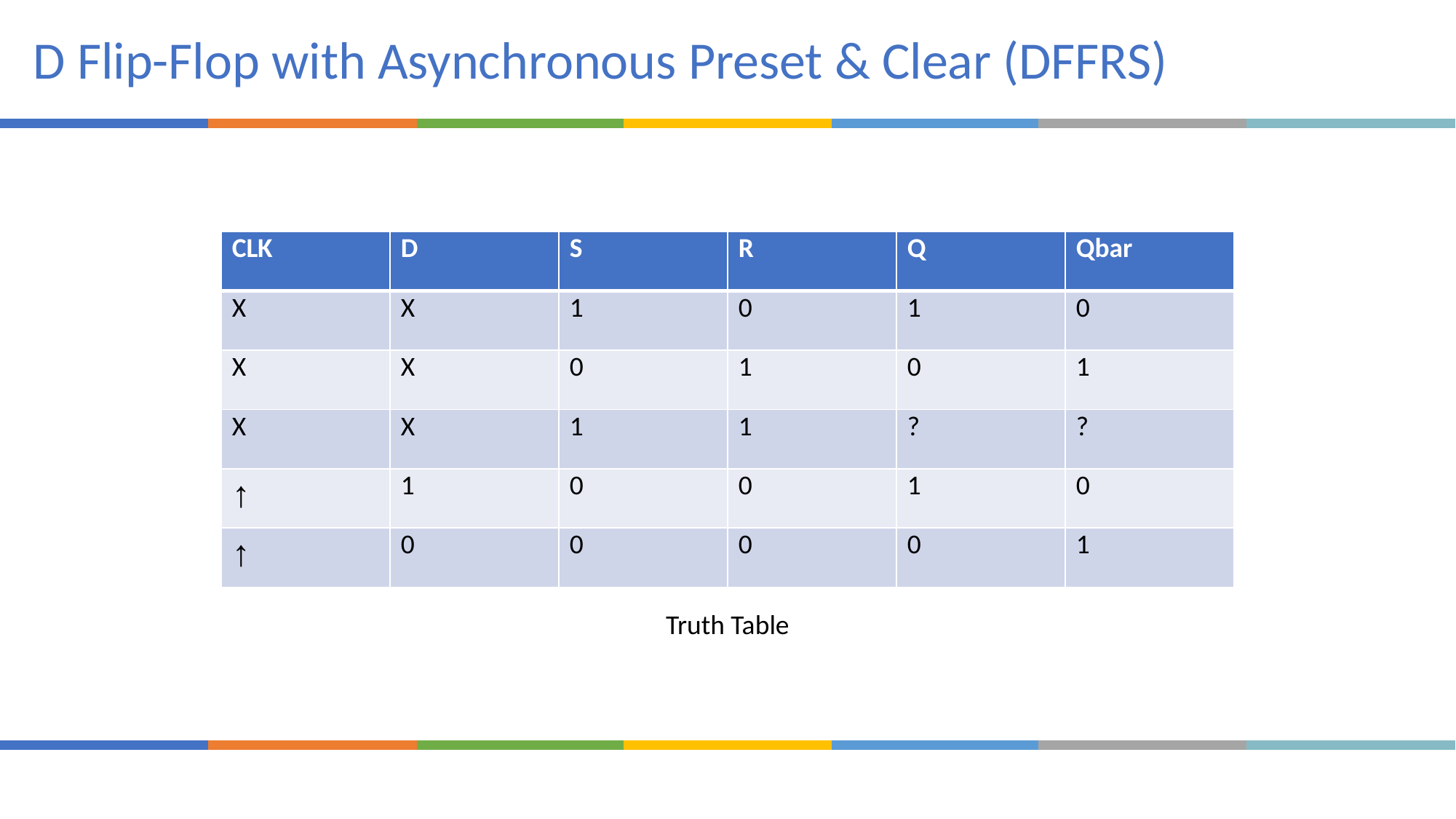

# D Flip-Flop with Asynchronous Preset & Clear (DFFRS)
| CLK | D | S | R | Q | Qbar |
| --- | --- | --- | --- | --- | --- |
| X | X | 1 | 0 | 1 | 0 |
| X | X | 0 | 1 | 0 | 1 |
| X | X | 1 | 1 | ? | ? |
| ↑ | 1 | 0 | 0 | 1 | 0 |
| ↑ | 0 | 0 | 0 | 0 | 1 |
Truth Table

42